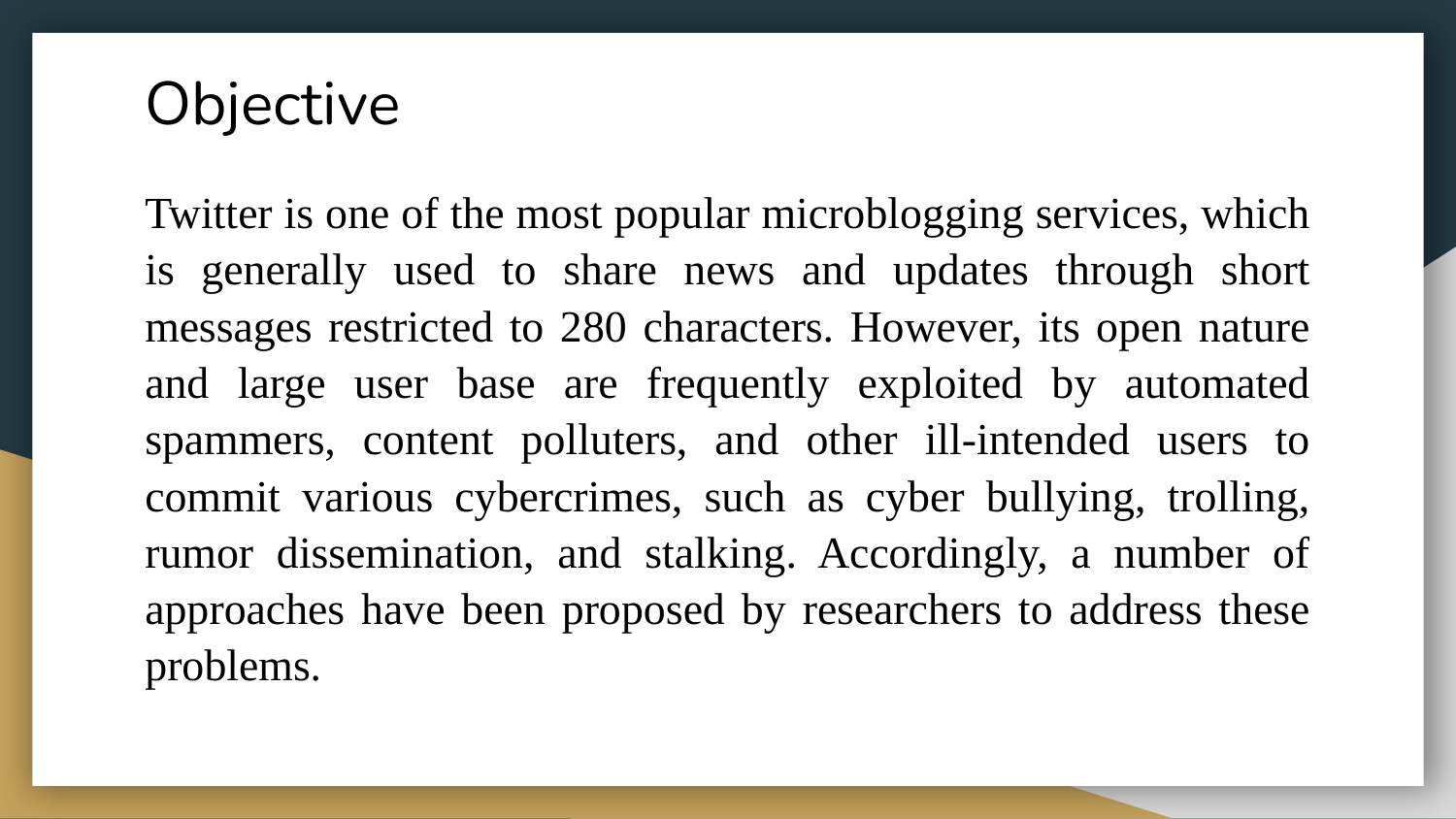

# Objective
Twitter is one of the most popular microblogging services, which is generally used to share news and updates through short messages restricted to 280 characters. However, its open nature and large user base are frequently exploited by automated spammers, content polluters, and other ill-intended users to commit various cybercrimes, such as cyber bullying, trolling, rumor dissemination, and stalking. Accordingly, a number of approaches have been proposed by researchers to address these problems.